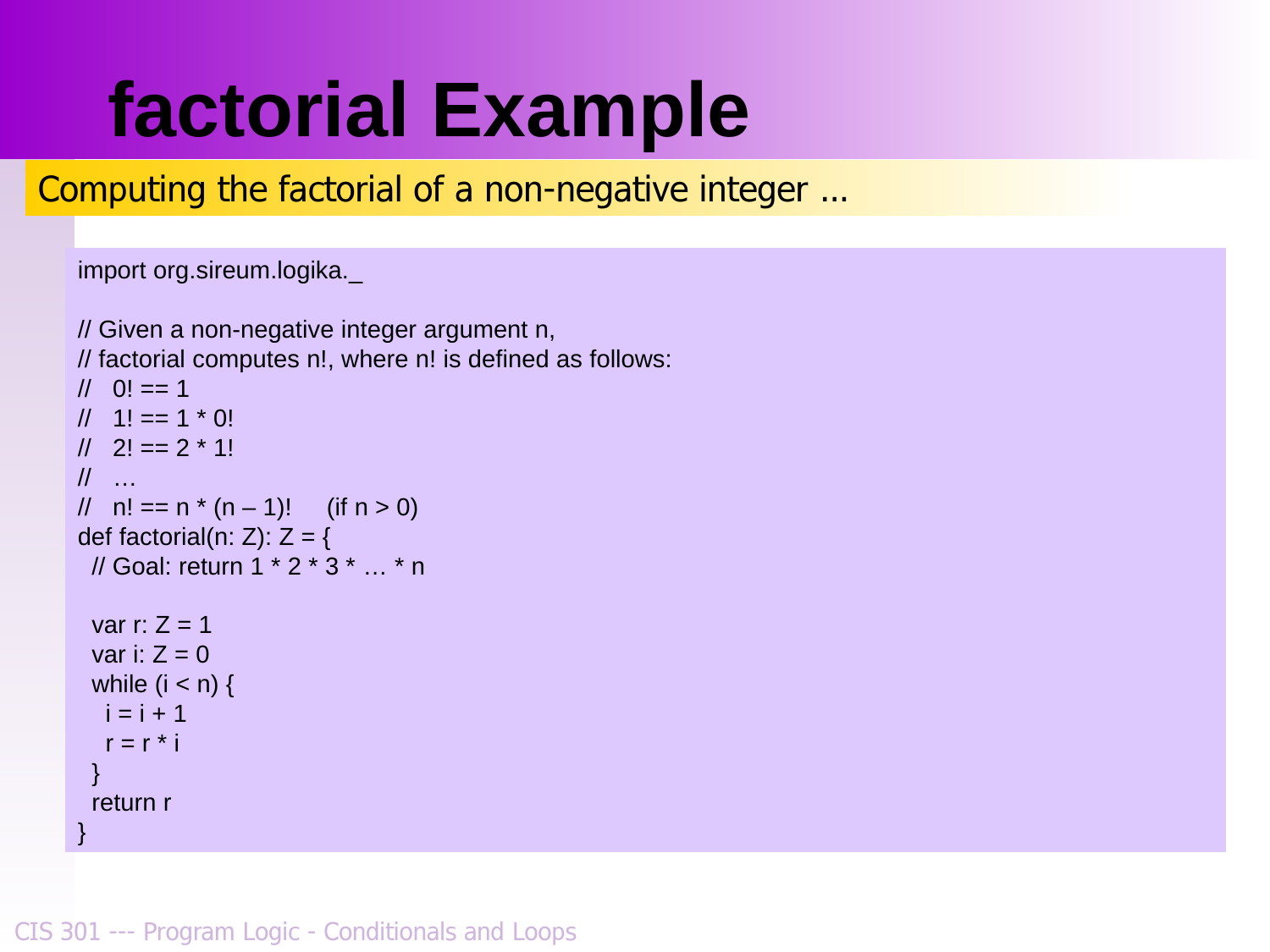

# factorial Example
Computing the factorial of a non-negative integer …
import org.sireum.logika._
// Given a non-negative integer argument n,
// factorial computes n!, where n! is defined as follows:
//   0! == 1
//   1! == 1 * 0!
//   2! == 2 * 1!
//   …
//   n! == n * (n – 1)!     (if n > 0)
def factorial(n: Z): Z = {
  // Goal: return 1 * 2 * 3 * … * n

  var r: Z = 1
  var i: Z = 0
  while (i < n) {
    i = i + 1
    r = r * i
  }
  return r
}
CIS 301 --- Program Logic - Conditionals and Loops